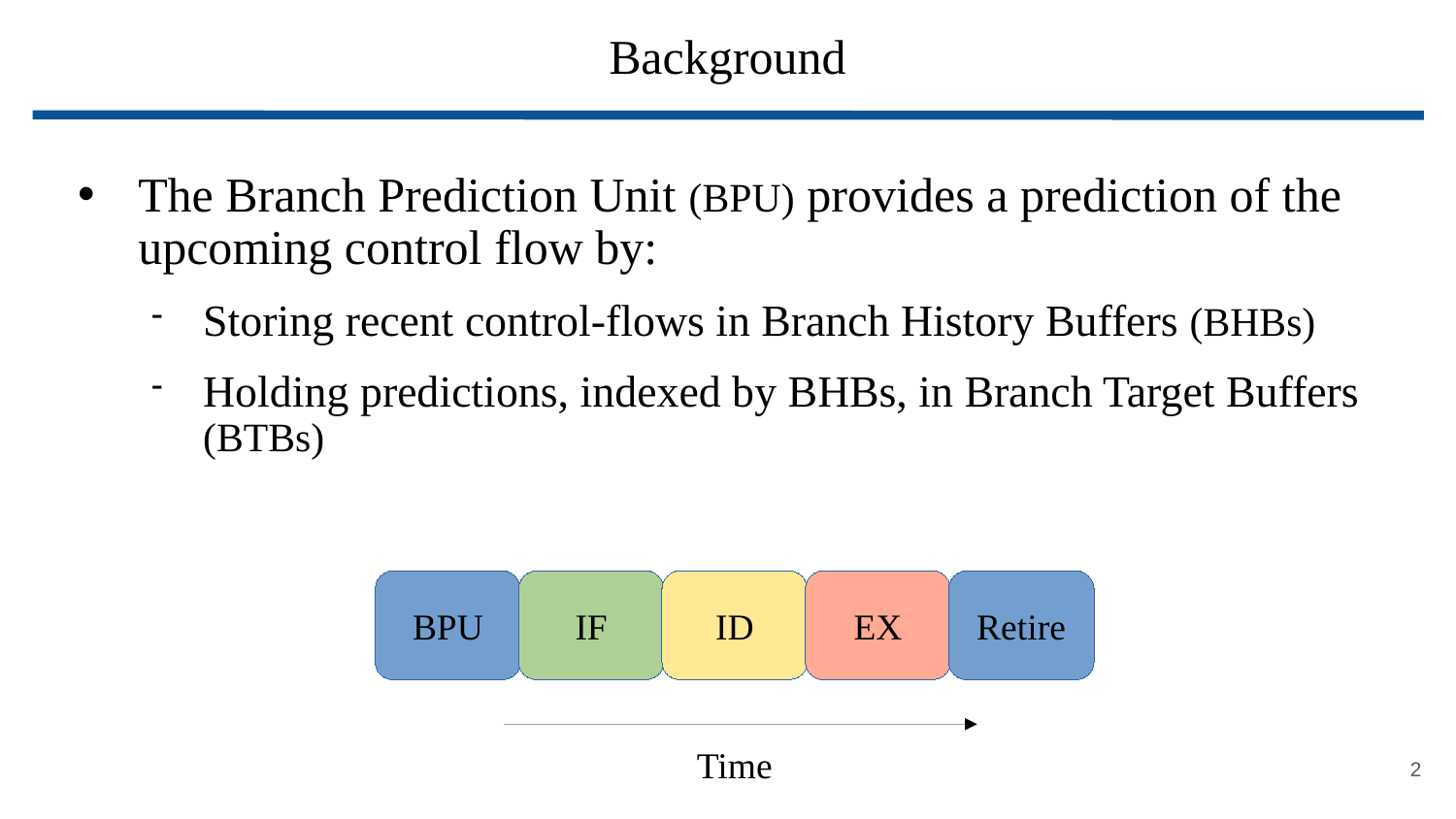

# Background

The Branch Prediction Unit (BPU) provides a prediction of the upcoming control flow by:
Storing recent control-flows in Branch History Buffers (BHBs)
Holding predictions, indexed by BHBs, in Branch Target Buffers (BTBs)
BPU
IF
ID
EX
Retire

Time
2